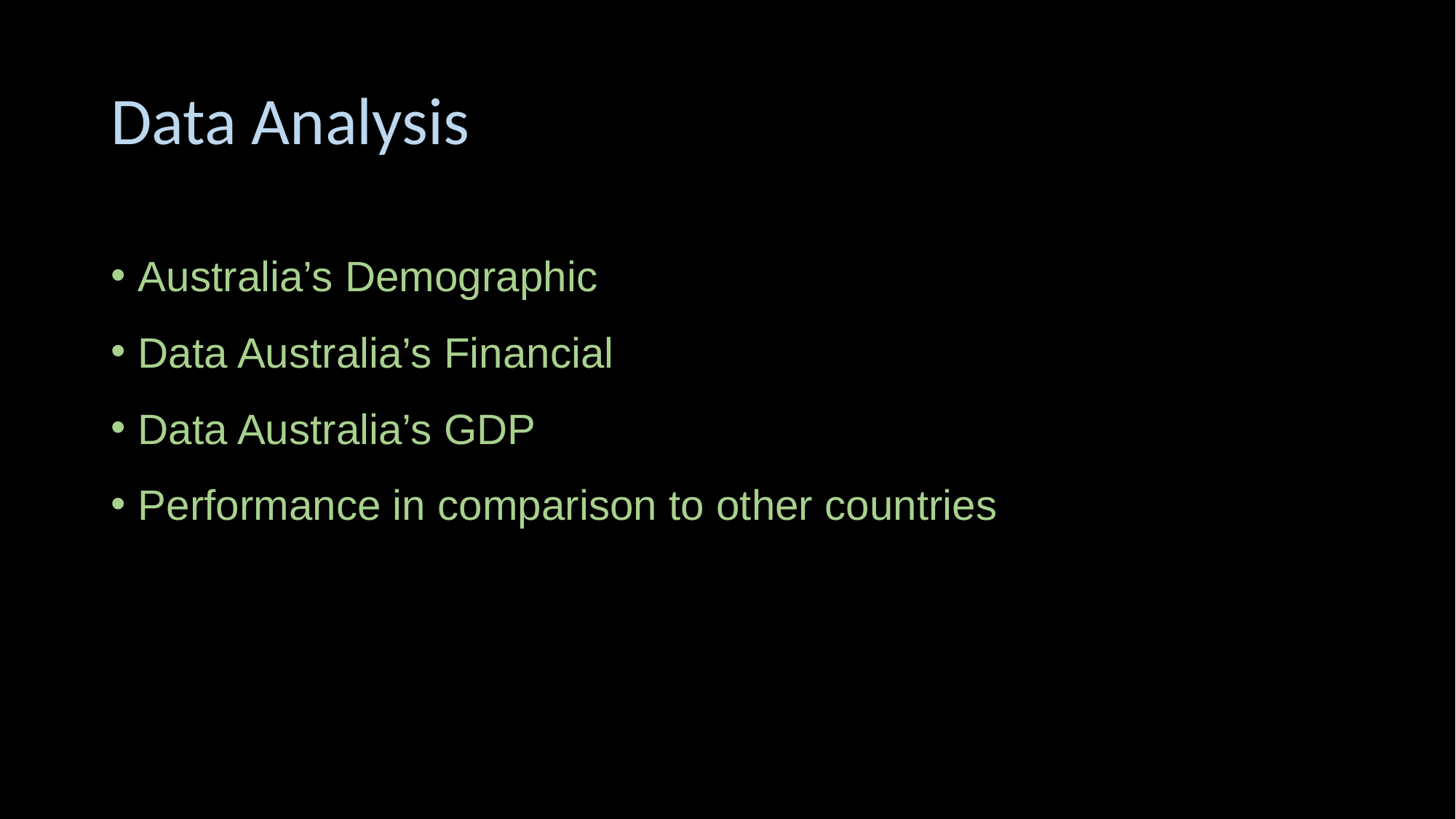

# Data Analysis
Australia’s Demographic
Data Australia’s Financial
Data Australia’s GDP
Performance in comparison to other countries